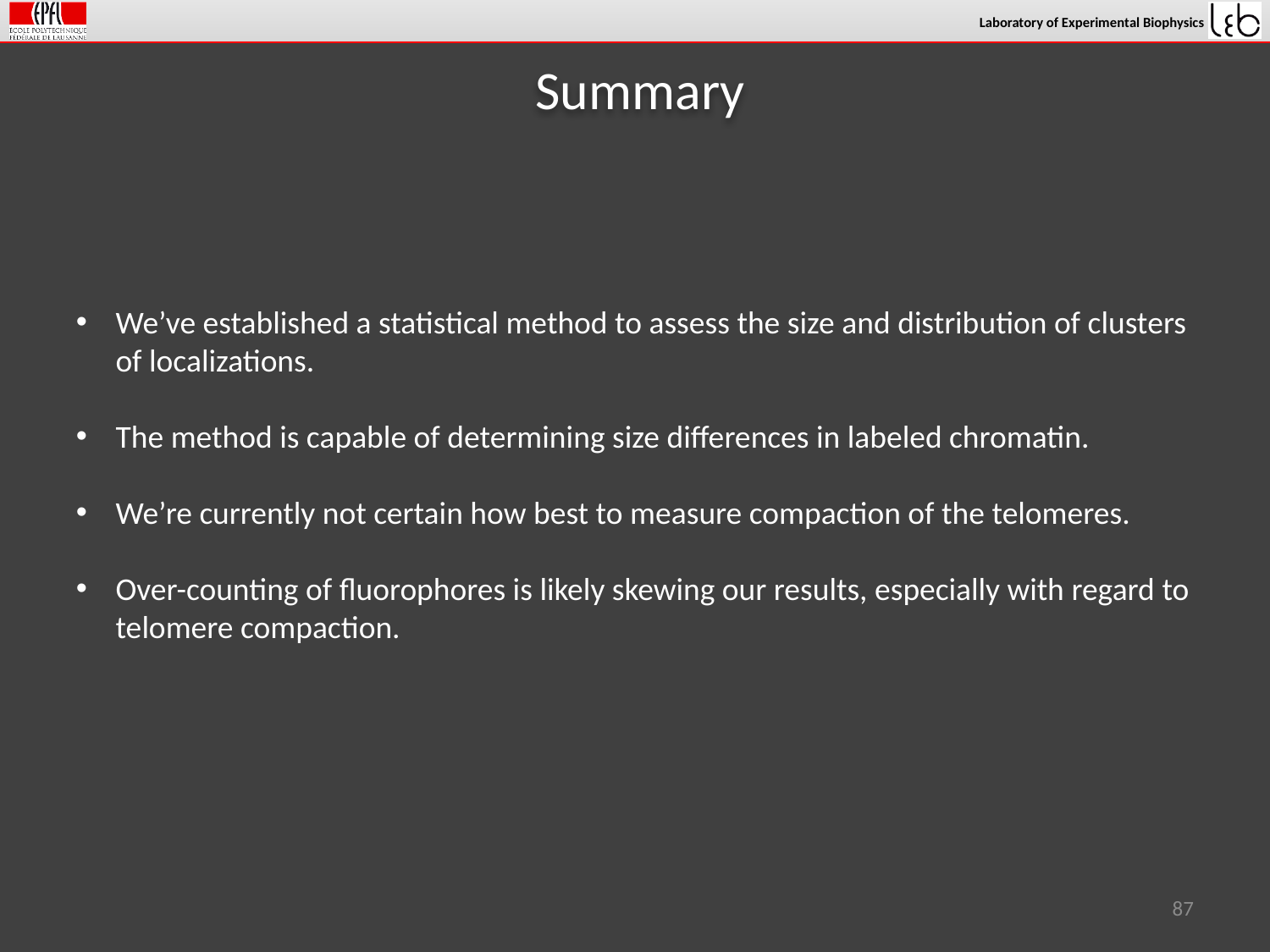

# Summary
We’ve established a statistical method to assess the size and distribution of clusters of localizations.

The method is capable of determining size differences in labeled chromatin.

We’re currently not certain how best to measure compaction of the telomeres.

Over-counting of fluorophores is likely skewing our results, especially with regard to telomere compaction.
87